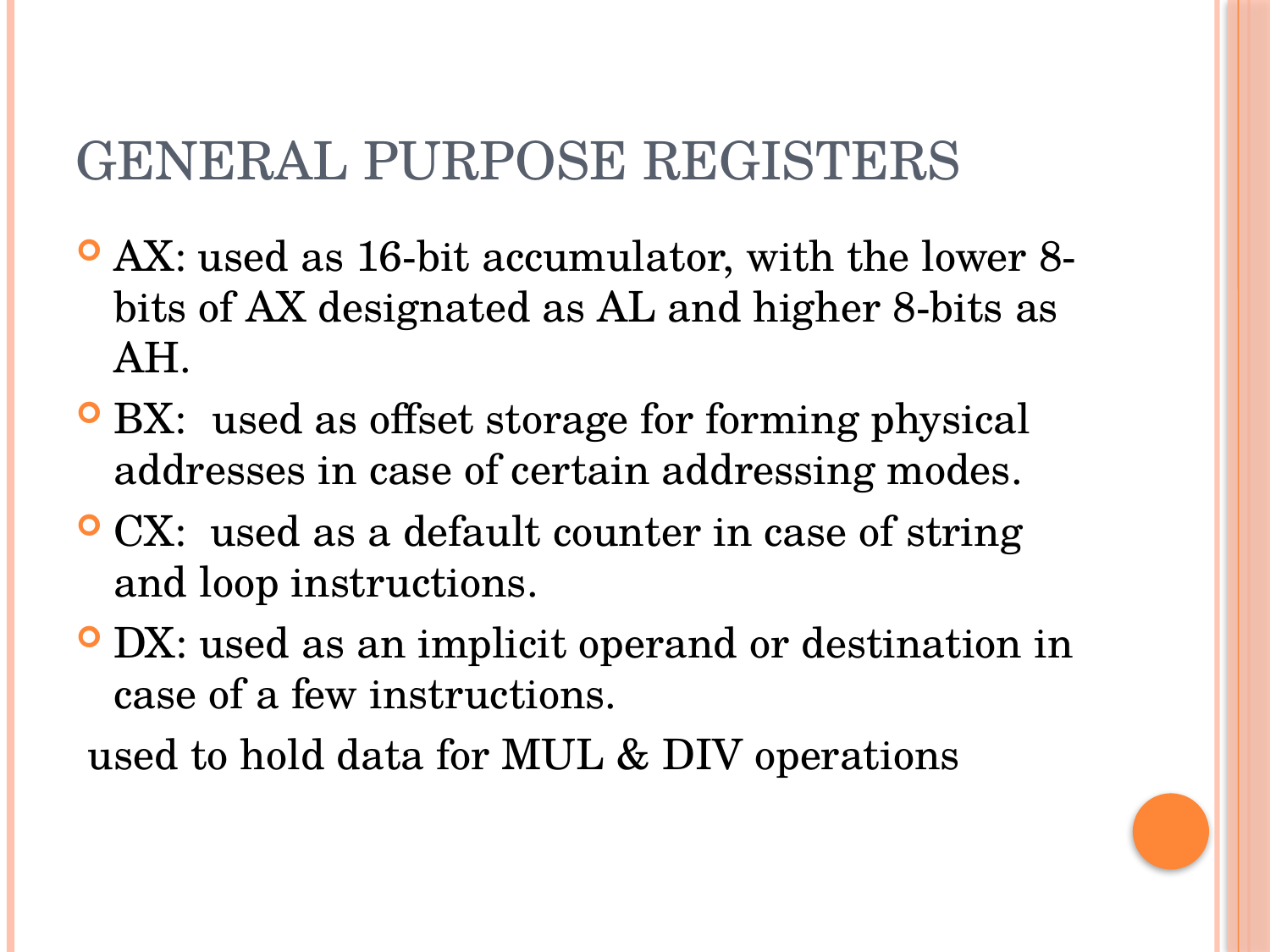

# General purpose registers
AX: used as 16-bit accumulator, with the lower 8-bits of AX designated as AL and higher 8-bits as AH.
BX:  used as offset storage for forming physical addresses in case of certain addressing modes.
CX:  used as a default counter in case of string and loop instructions.
DX: used as an implicit operand or destination in case of a few instructions.
 used to hold data for MUL & DIV operations